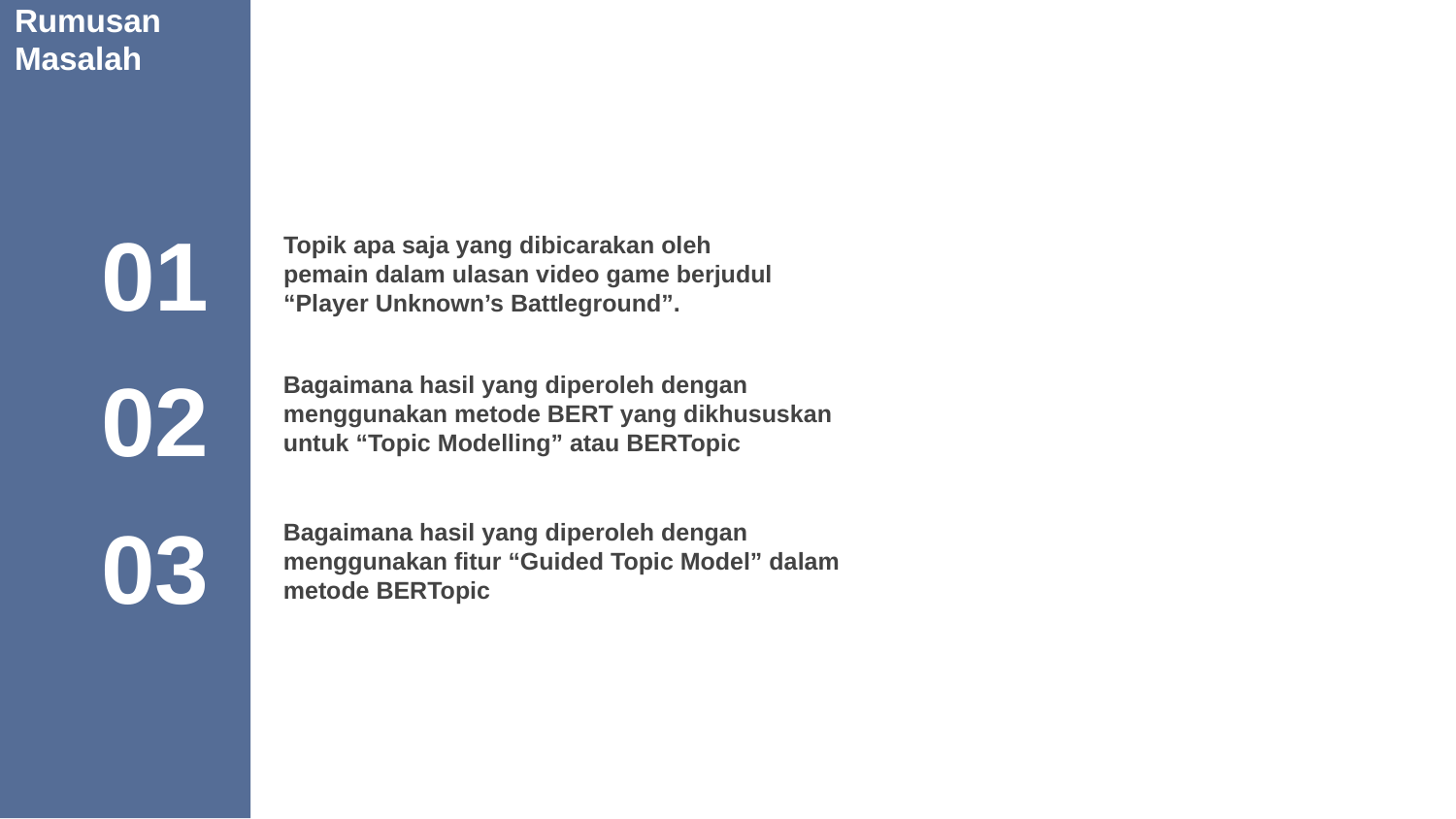

Rumusan Masalah
01
# Topik apa saja yang dibicarakan oleh pemain dalam ulasan video game berjudul “Player Unknown’s Battleground”.

02

Bagaimana hasil yang diperoleh dengan menggunakan metode BERT yang dikhususkan untuk “Topic Modelling” atau BERTopic
03

Bagaimana hasil yang diperoleh dengan menggunakan fitur “Guided Topic Model” dalam metode BERTopic